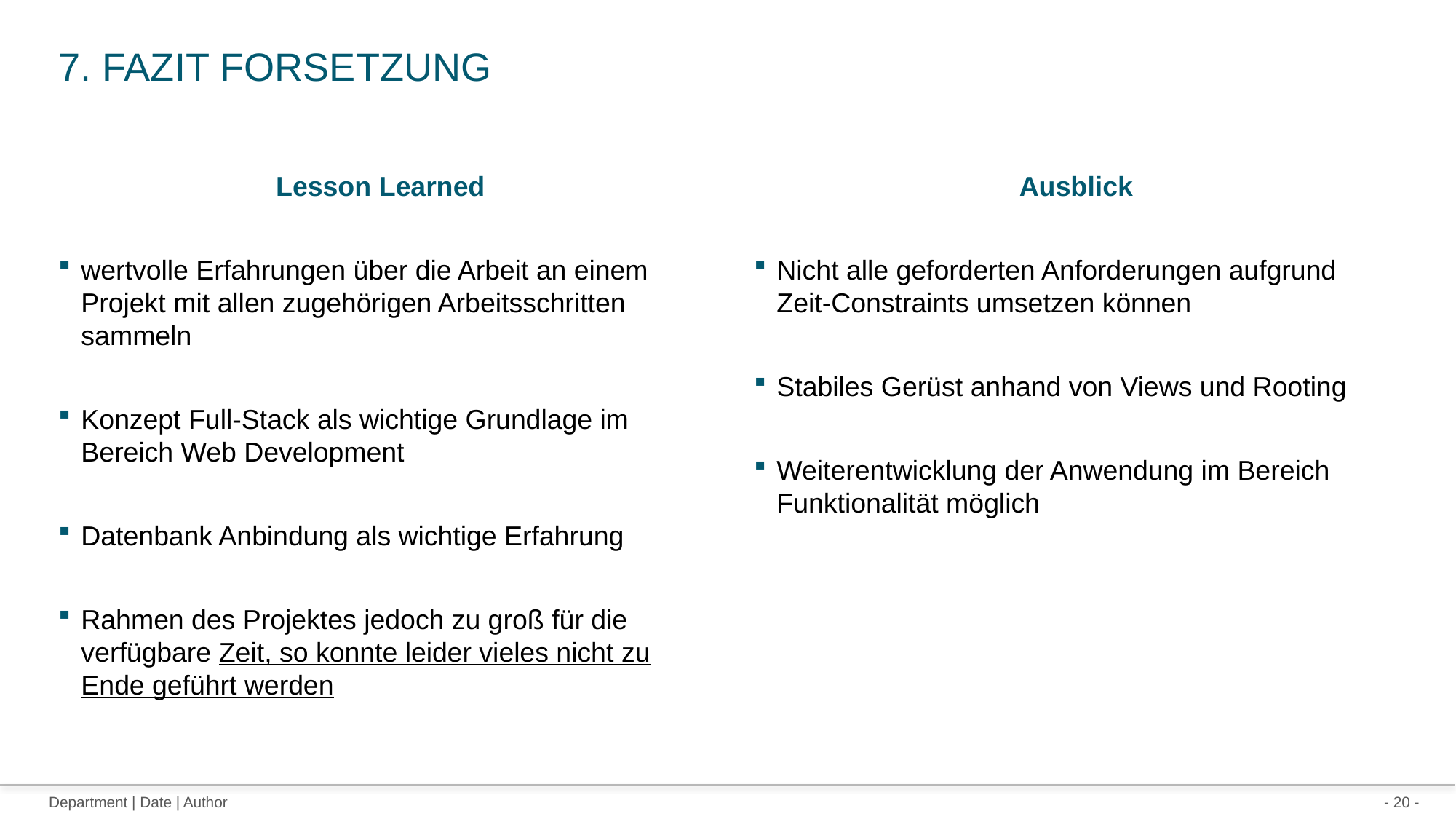

# 7. Fazit Forsetzung
Lesson Learned

wertvolle Erfahrungen über die Arbeit an einem Projekt mit allen zugehörigen Arbeitsschritten sammeln

Konzept Full-Stack als wichtige Grundlage im Bereich Web Development

Datenbank Anbindung als wichtige Erfahrung

Rahmen des Projektes jedoch zu groß für die verfügbare Zeit, so konnte leider vieles nicht zu Ende geführt werden
Ausblick

Nicht alle geforderten Anforderungen aufgrund Zeit-Constraints umsetzen können

Stabiles Gerüst anhand von Views und Rooting

Weiterentwicklung der Anwendung im Bereich Funktionalität möglich